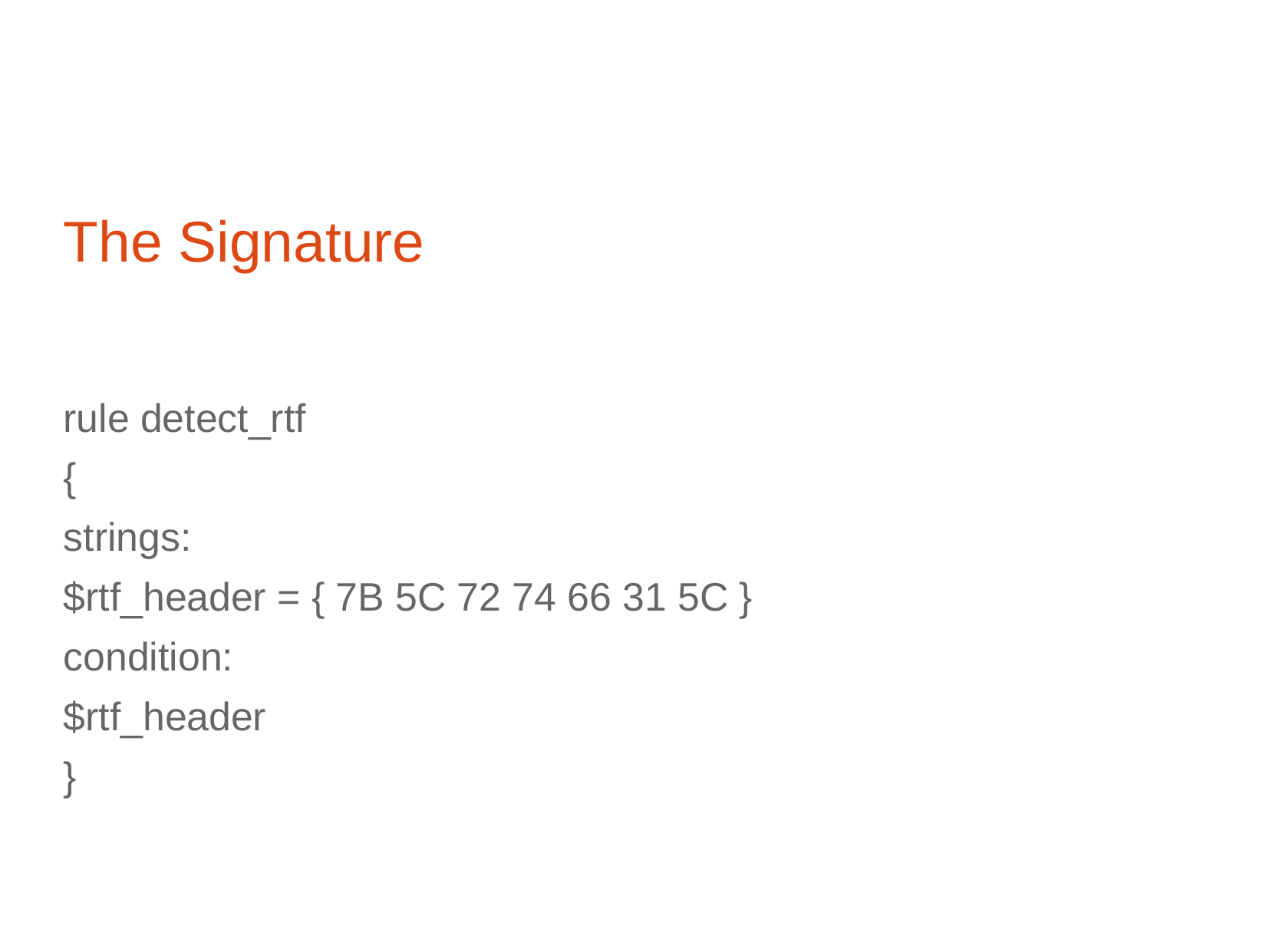

The Signature

rule detect_rtf
{
strings:
$rtf_header = { 7B 5C 72 74 66 31 5C }
condition:
$rtf_header
}